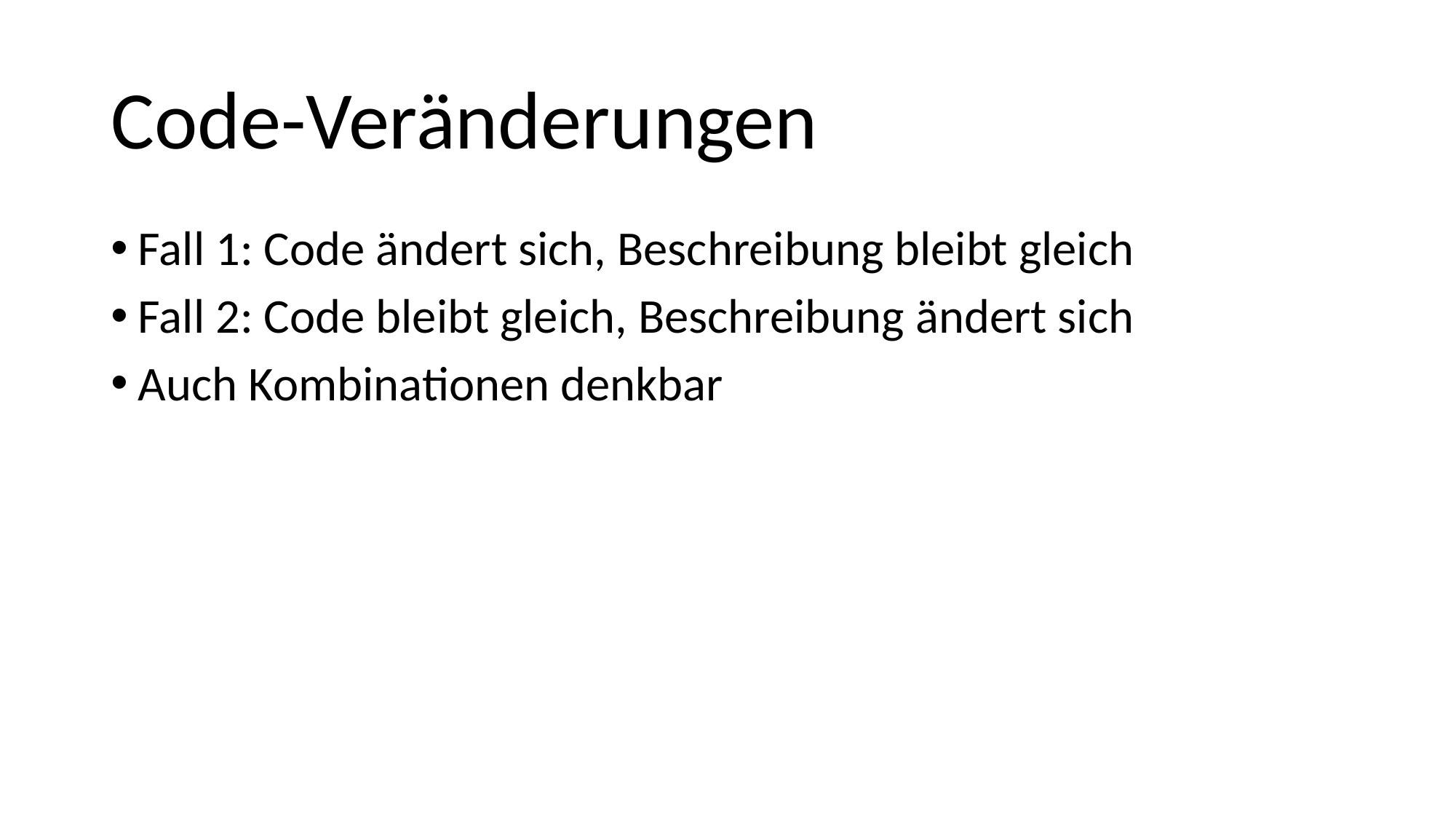

# Code-Veränderungen
Fall 1: Code ändert sich, Beschreibung bleibt gleich
Fall 2: Code bleibt gleich, Beschreibung ändert sich
Auch Kombinationen denkbar